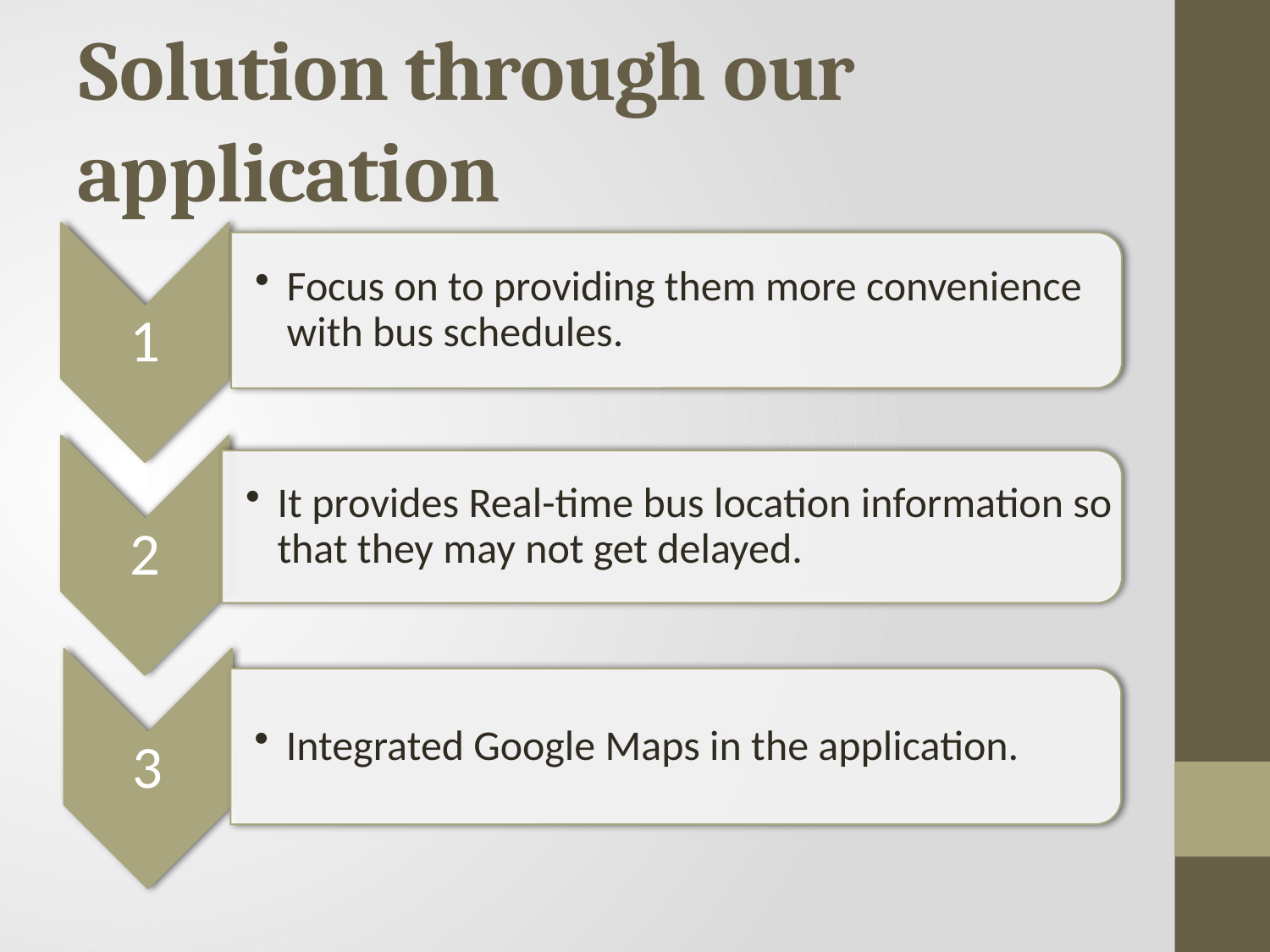

# Solution through our application
1
Focus on to providing them more convenience with bus schedules.
2
It provides Real-time bus location information so that they may not get delayed.
3
Integrated Google Maps in the application.